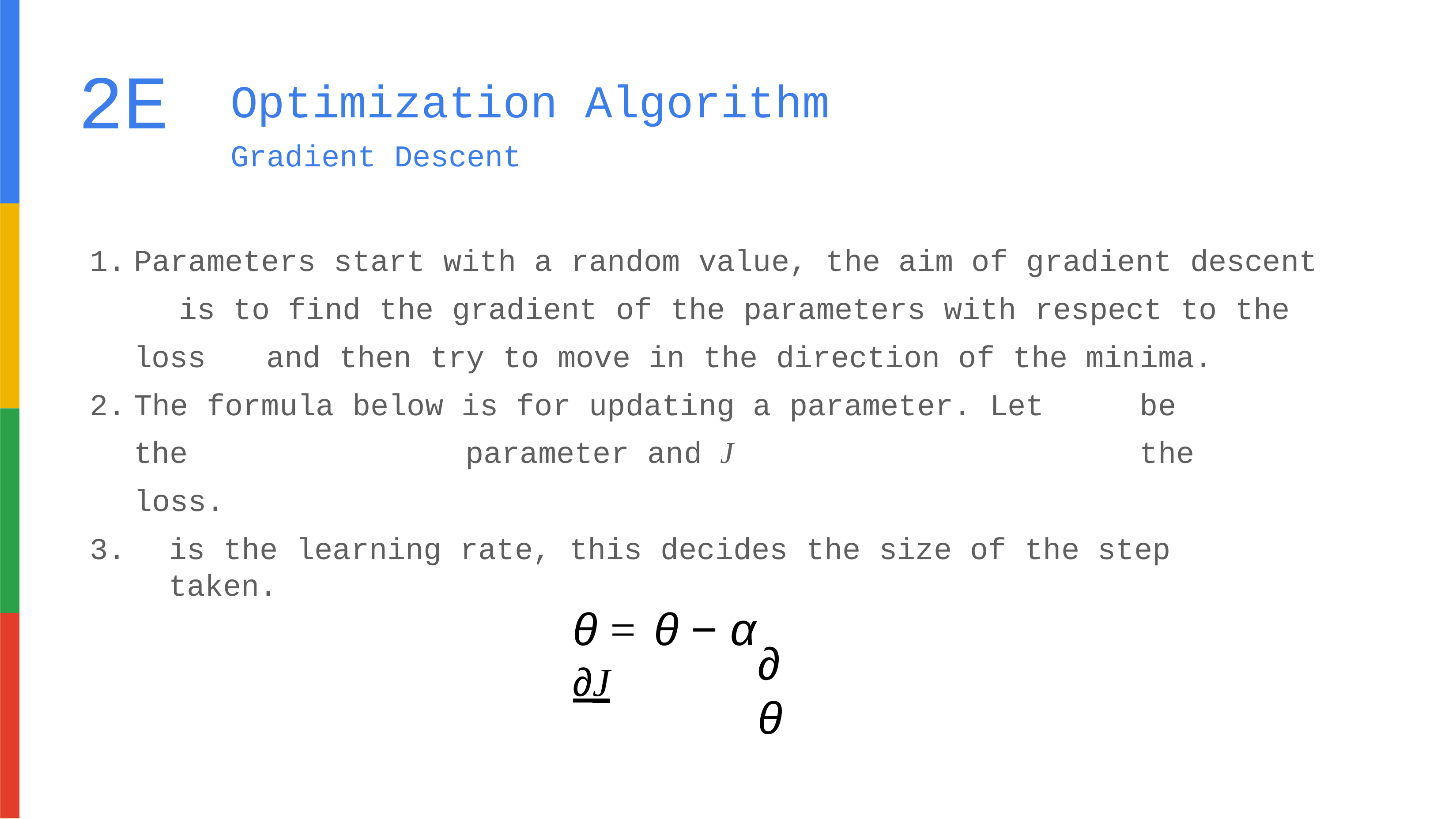

# 2E
Optimization Algorithm
Gradient Descent
Parameters start with a random value, the aim of gradient descent 	is to find the gradient of the parameters with respect to the loss 	and then try to move in the direction of the minima.
The formula below is for updating a parameter. Let	be the 	parameter and J	the loss.
is the learning rate, this decides the size of the step taken.
θ = θ − α ∂J
∂θ